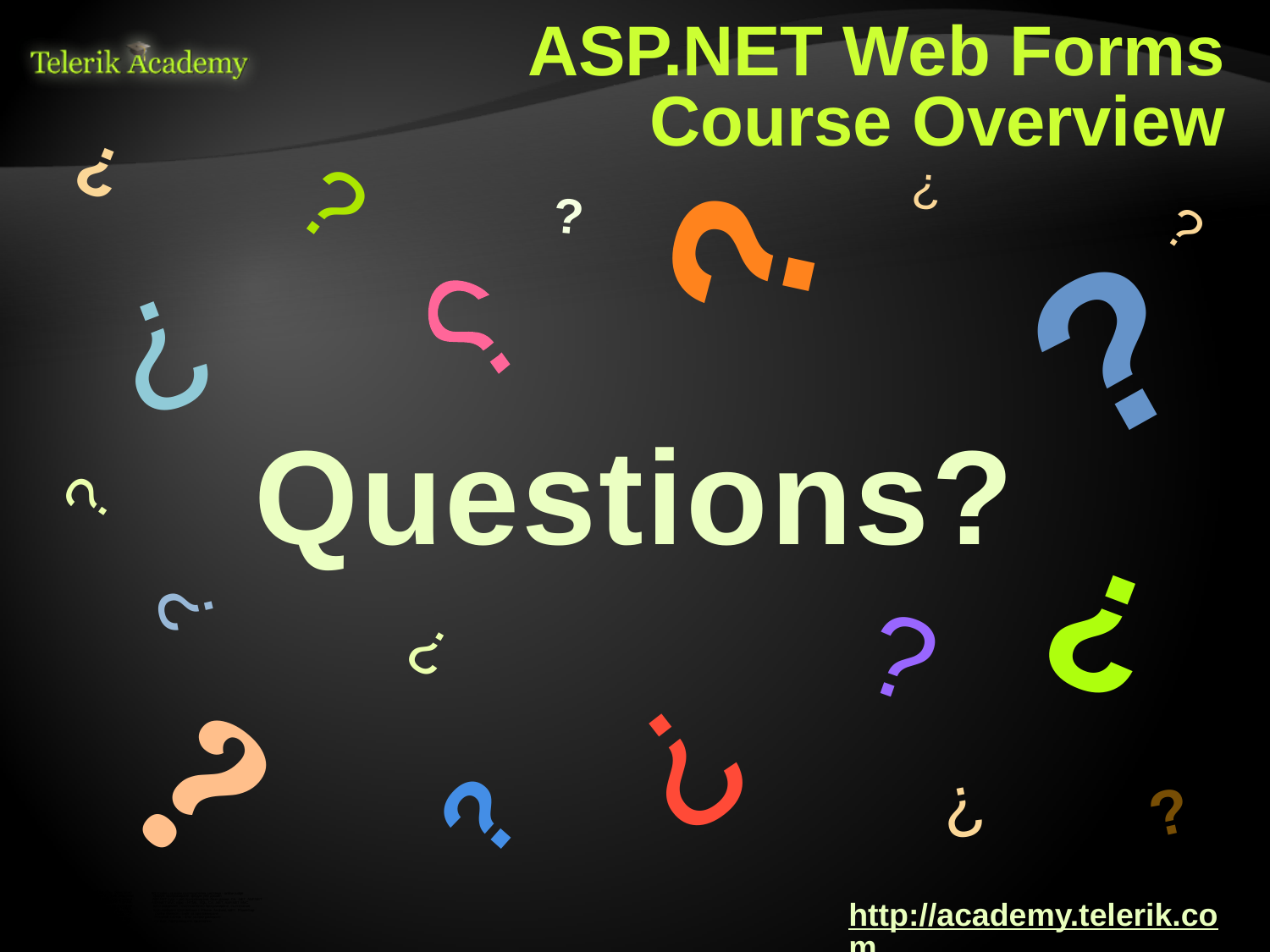

# ASP.NET Web Forms Course Overview
http://academy.telerik.com